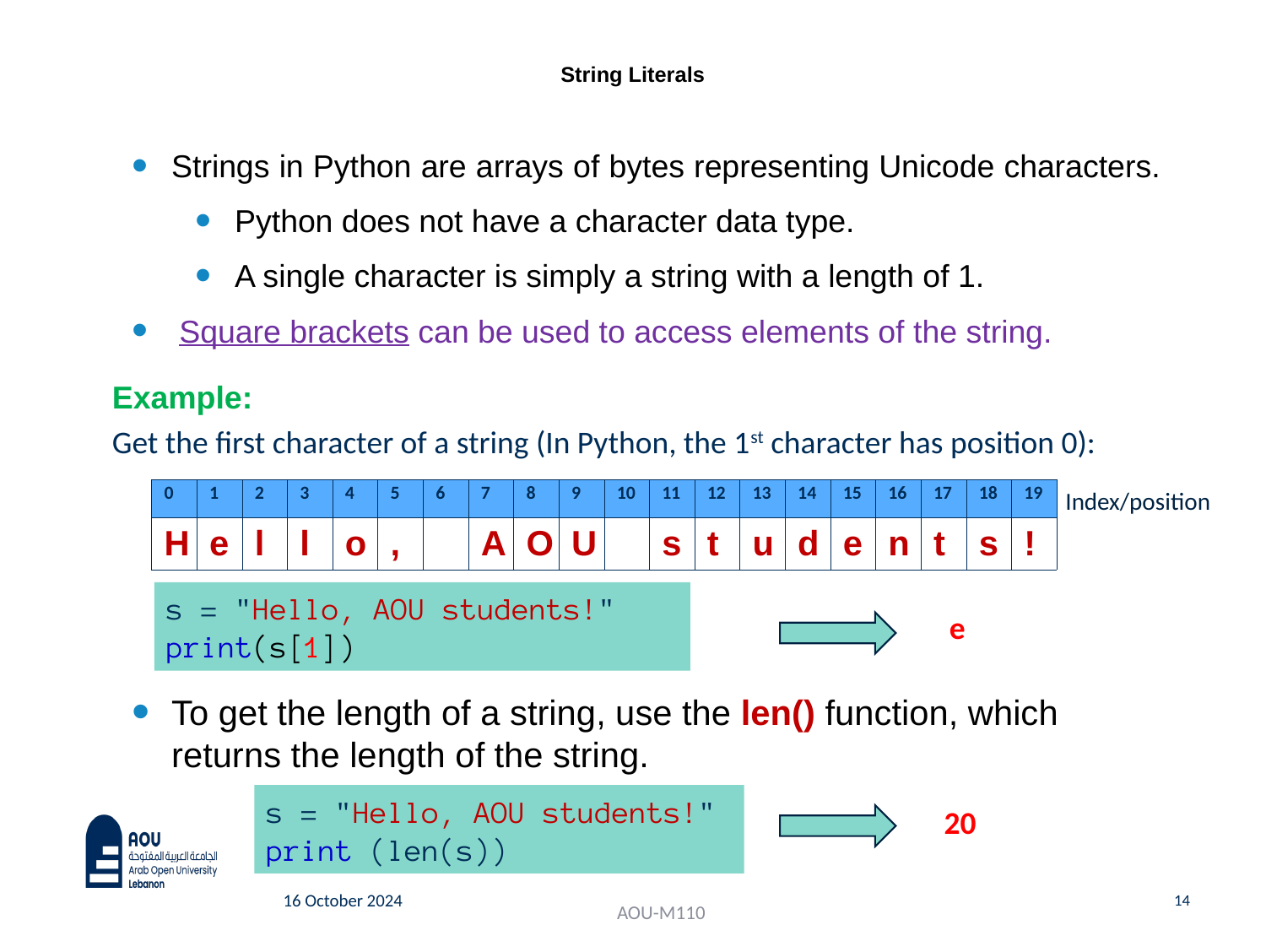

# String Literals
Strings in Python are arrays of bytes representing Unicode characters.
Python does not have a character data type.
A single character is simply a string with a length of 1.
Square brackets can be used to access elements of the string.
Example:

Get the first character of a string (In Python, the 1st character has position 0):
Index/position
| 0 | 1 | 2 | 3 | 4 | 5 | 6 | 7 | 8 | 9 | 10 | 11 | 12 | 13 | 14 | 15 | 16 | 17 | 18 | 19 |
| --- | --- | --- | --- | --- | --- | --- | --- | --- | --- | --- | --- | --- | --- | --- | --- | --- | --- | --- | --- |
| H | e | l | l | o | , |  | A | O | U |  | s | t | u | d | e | n | t | s | ! |
s = "Hello, AOU students!" print(s[1])
e

To get the length of a string, use the len() function, which returns the length of the string.
s = "Hello, AOU students!"
print (len(s))
20

16 October 2024
14
AOU-M110